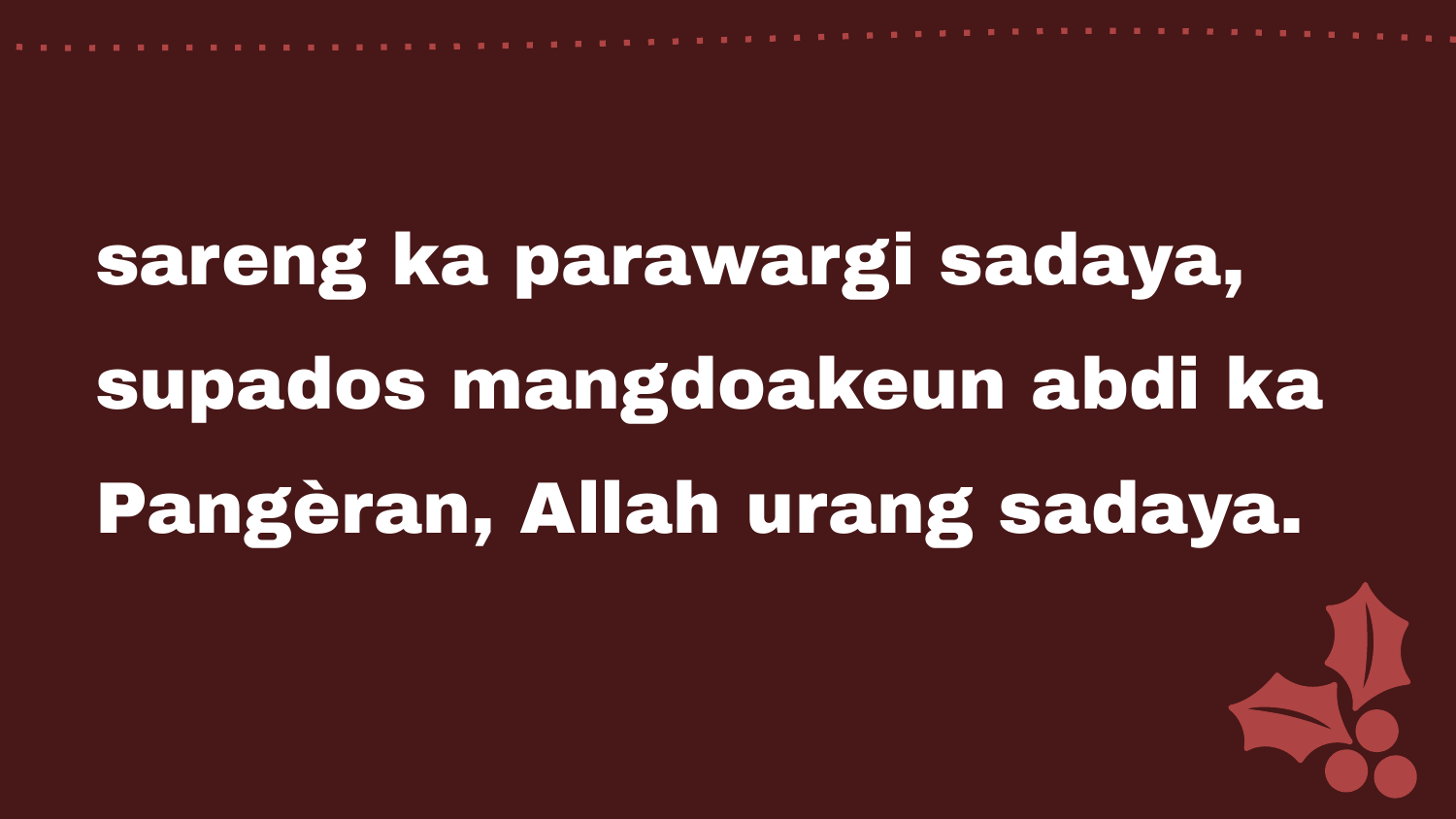

sareng ka parawargi sadaya,
supados mangdoakeun abdi ka
Pangèran, Allah urang sadaya.